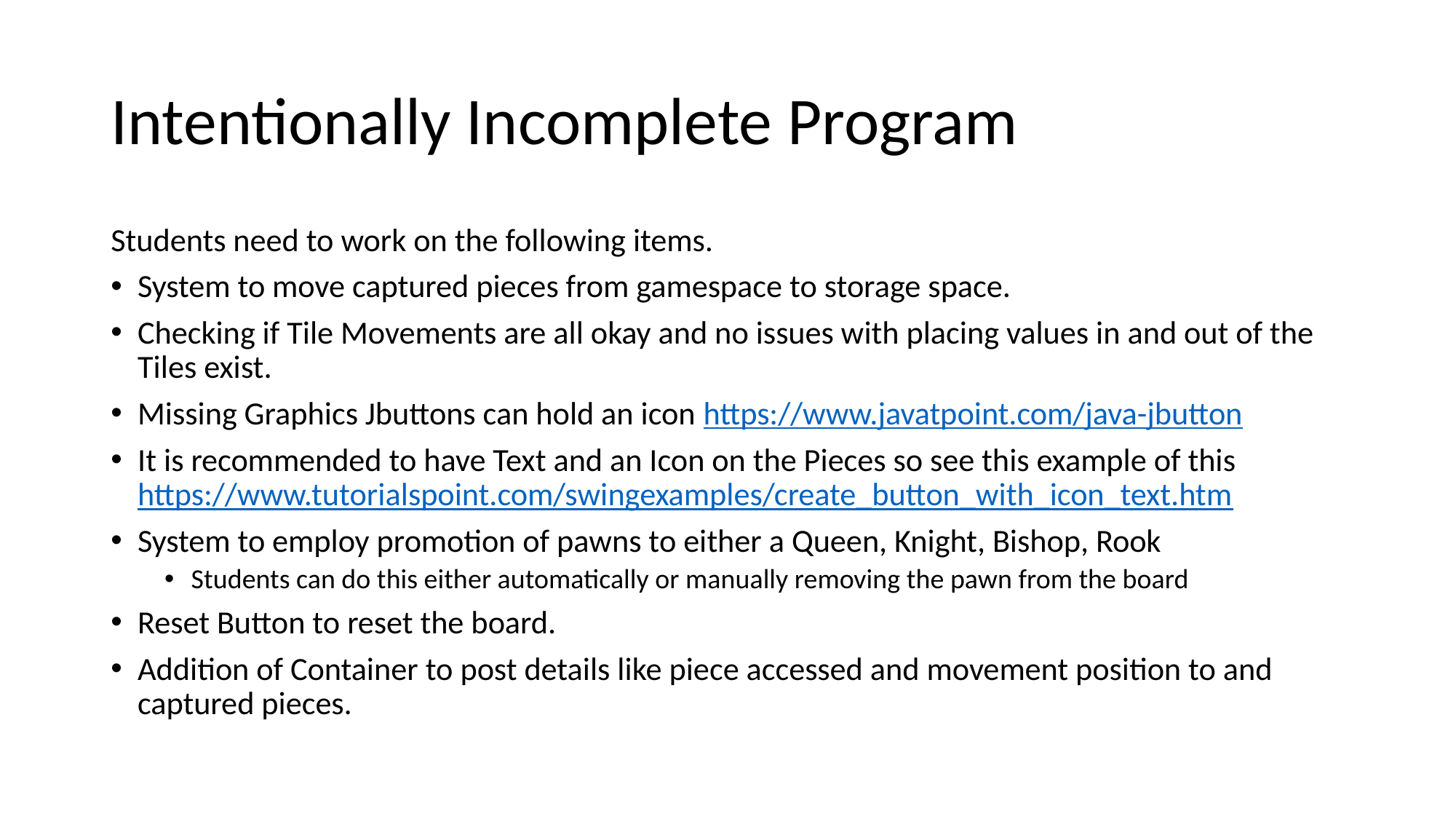

# Intentionally Incomplete Program
Students need to work on the following items.
System to move captured pieces from gamespace to storage space.
Checking if Tile Movements are all okay and no issues with placing values in and out of the Tiles exist.
Missing Graphics Jbuttons can hold an icon https://www.javatpoint.com/java-jbutton
It is recommended to have Text and an Icon on the Pieces so see this example of this https://www.tutorialspoint.com/swingexamples/create_button_with_icon_text.htm
System to employ promotion of pawns to either a Queen, Knight, Bishop, Rook
Students can do this either automatically or manually removing the pawn from the board
Reset Button to reset the board.
Addition of Container to post details like piece accessed and movement position to and captured pieces.